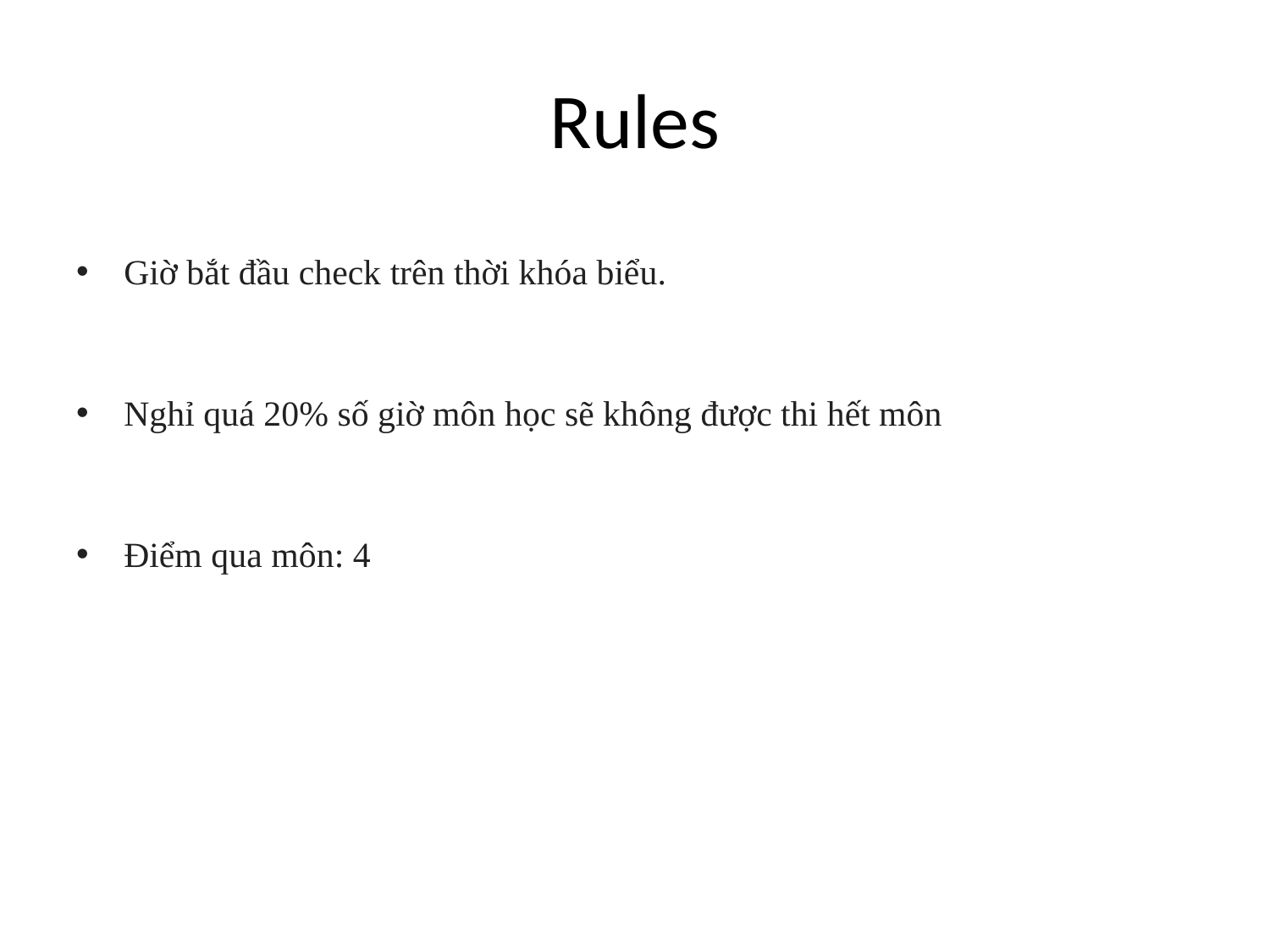

# Rules
Giờ bắt đầu check trên thời khóa biểu.

Nghỉ quá 20% số giờ môn học sẽ không được thi hết môn

Điểm qua môn: 4